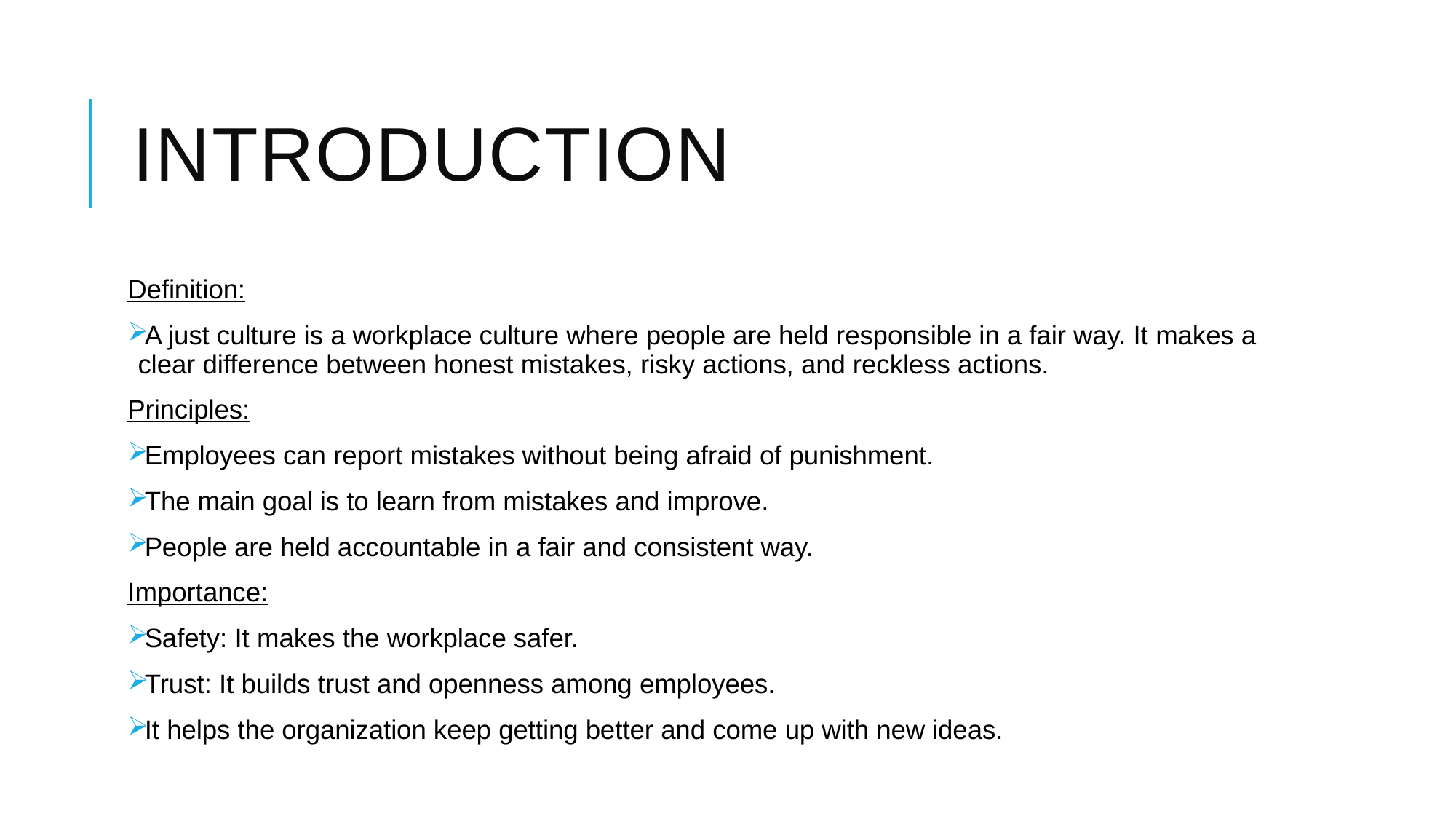

# Introduction
Definition:
A just culture is a workplace culture where people are held responsible in a fair way. It makes a clear difference between honest mistakes, risky actions, and reckless actions.
Principles:
Employees can report mistakes without being afraid of punishment.
The main goal is to learn from mistakes and improve.
People are held accountable in a fair and consistent way.
Importance:
Safety: It makes the workplace safer.
Trust: It builds trust and openness among employees.
It helps the organization keep getting better and come up with new ideas.